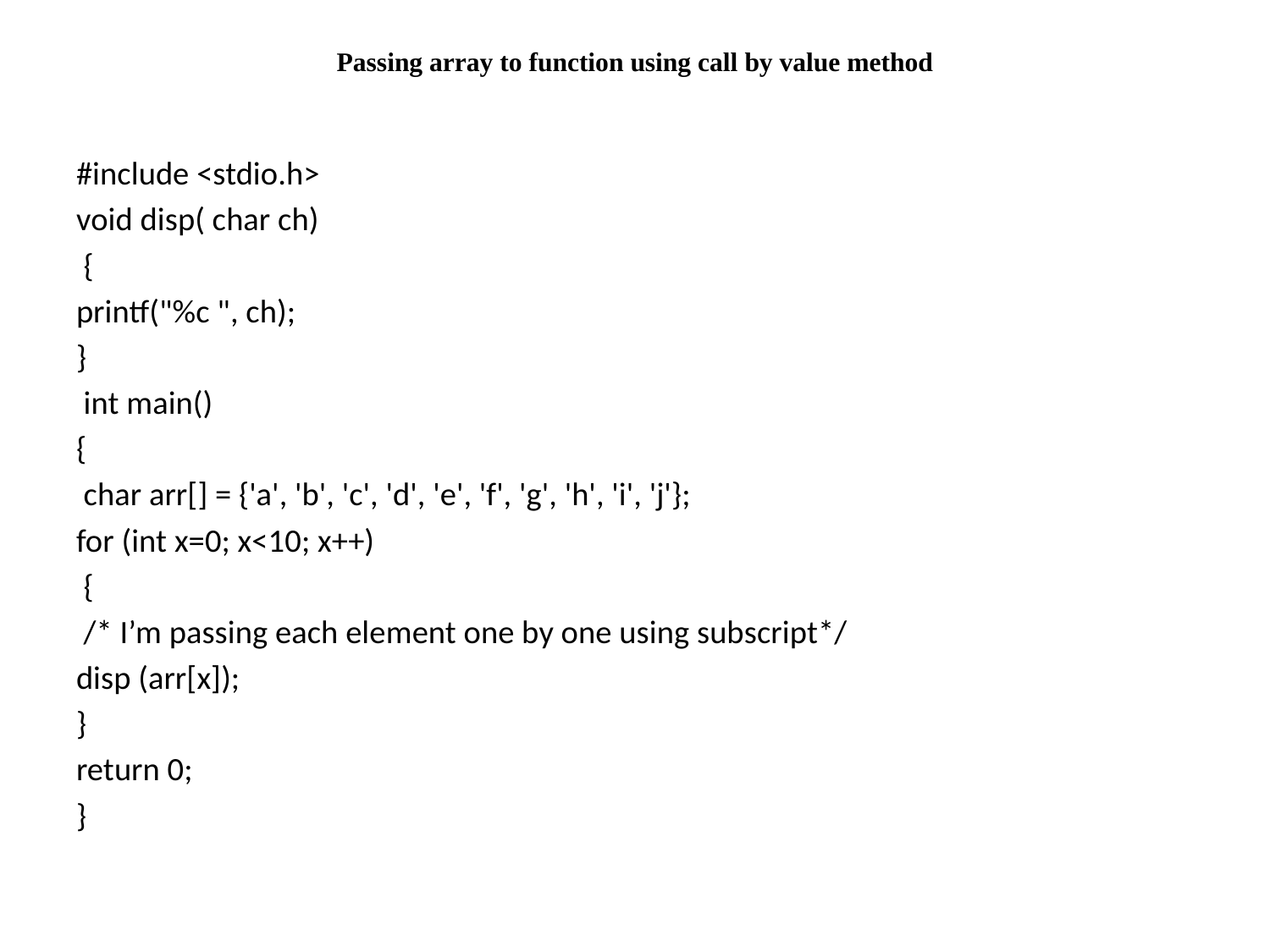

# Passing array to function using call by value method
#include <stdio.h>
void disp( char ch)
 {
printf("%c ", ch);
}
 int main()
{
 char arr[] = {'a', 'b', 'c', 'd', 'e', 'f', 'g', 'h', 'i', 'j'};
for (int x=0; x<10; x++)
 {
 /* I’m passing each element one by one using subscript*/
disp (arr[x]);
}
return 0;
}